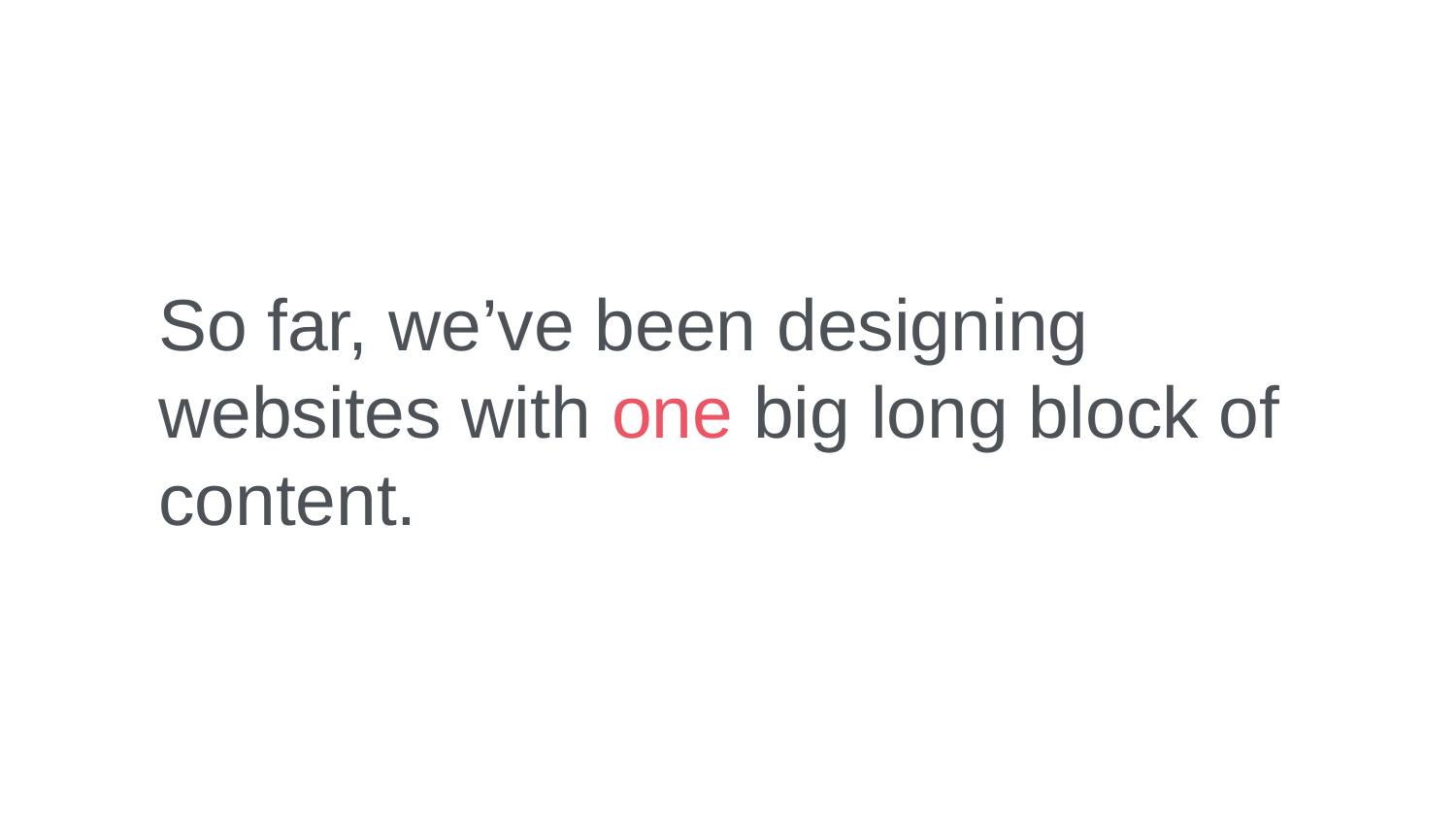

So far, we’ve been designing websites with one big long block of content.